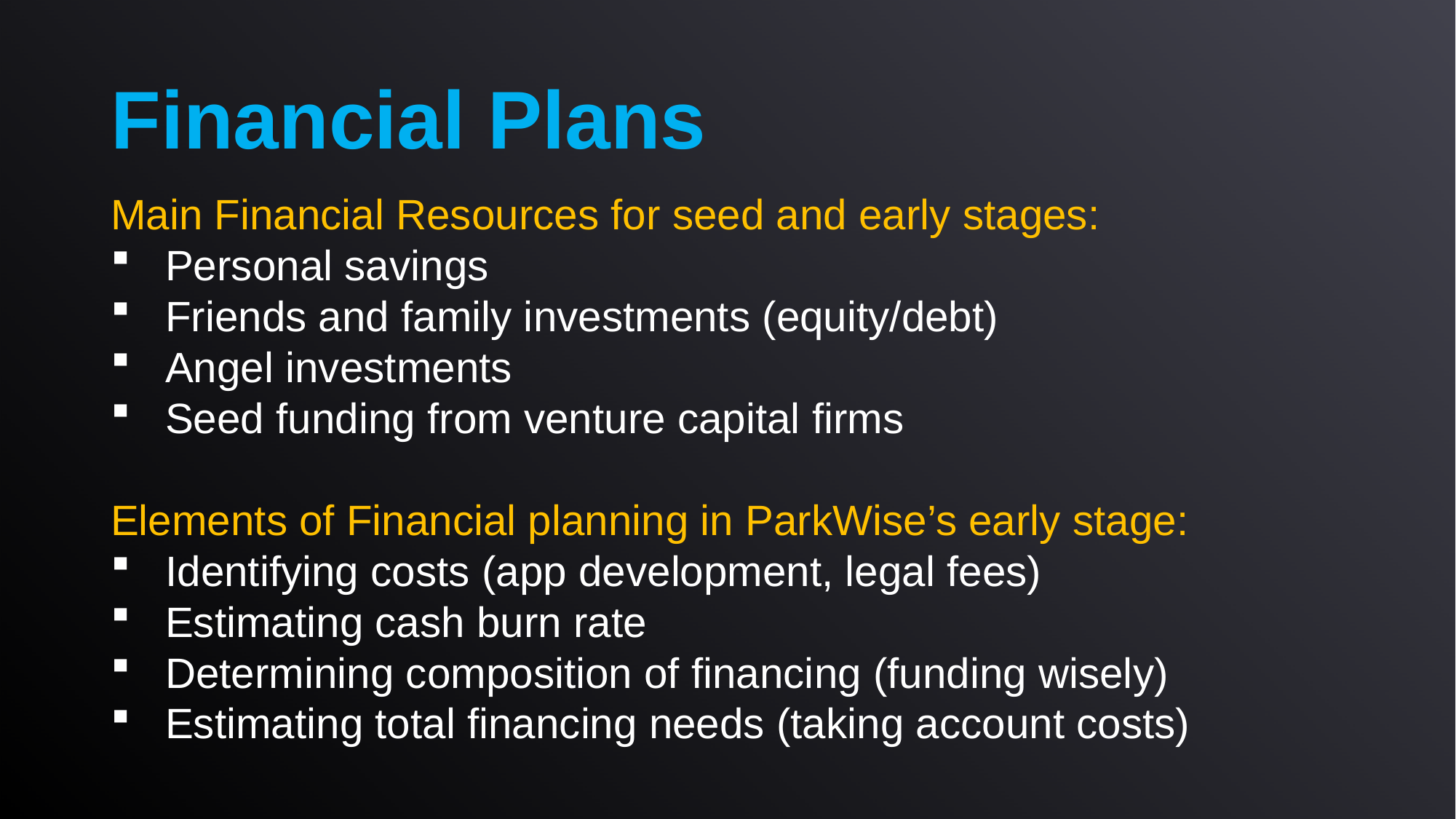

# Financial Plans
Main Financial Resources for seed and early stages:
Personal savings
Friends and family investments (equity/debt)
Angel investments
Seed funding from venture capital firms

Elements of Financial planning in ParkWise’s early stage:
Identifying costs (app development, legal fees)
Estimating cash burn rate
Determining composition of financing (funding wisely)
Estimating total financing needs (taking account costs)